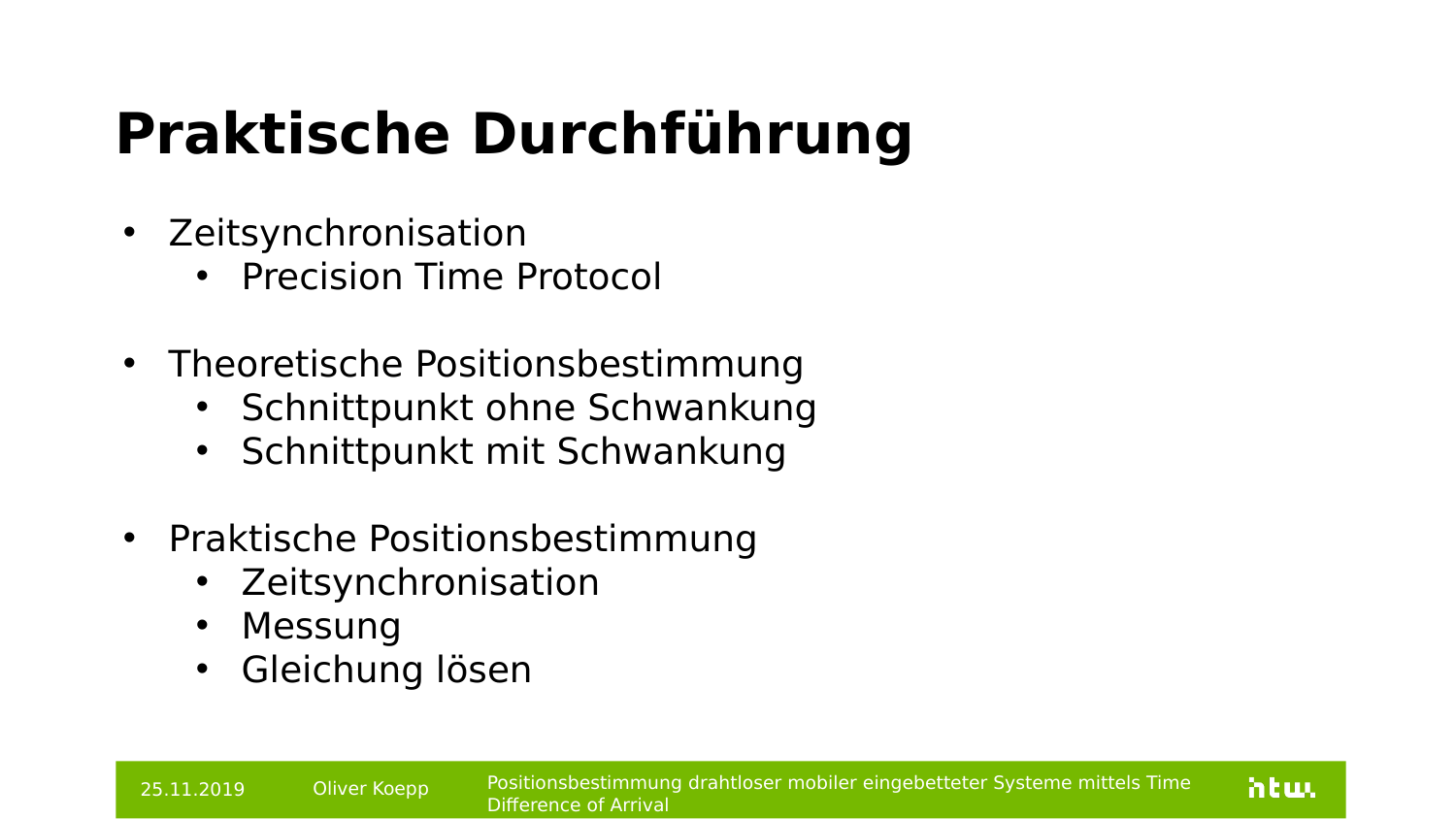

# Praktische Durchführung
Zeitsynchronisation
Precision Time Protocol

Theoretische Positionsbestimmung
Schnittpunkt ohne Schwankung
Schnittpunkt mit Schwankung

Praktische Positionsbestimmung
Zeitsynchronisation
Messung
Gleichung lösen

Oliver Koepp
25.11.2019
Positionsbestimmung drahtloser mobiler eingebetteter Systeme mittels Time Difference of Arrival